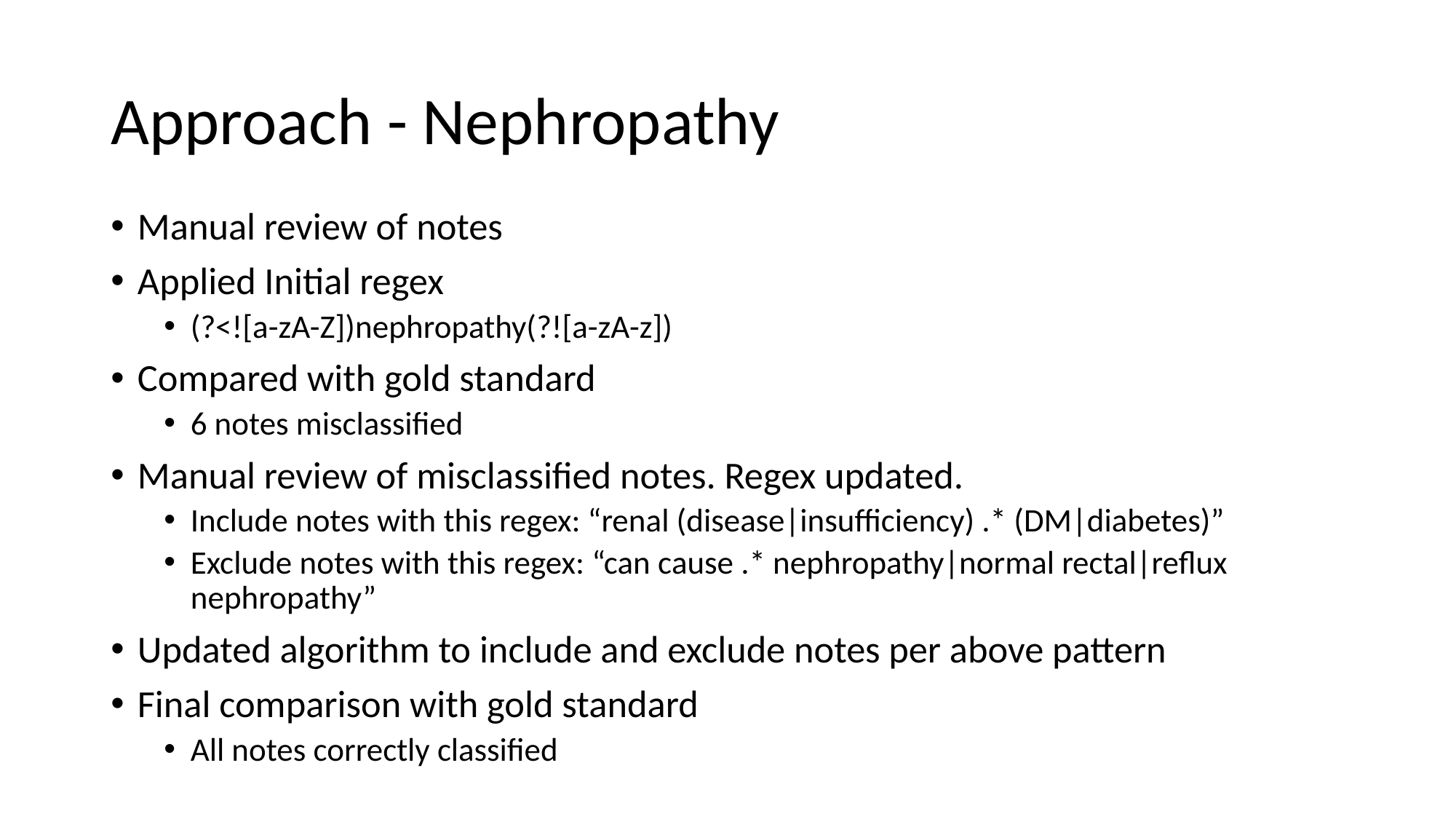

# Approach - Nephropathy
Manual review of notes
Applied Initial regex
(?<![a-zA-Z])nephropathy(?![a-zA-z])
Compared with gold standard
6 notes misclassified
Manual review of misclassified notes. Regex updated.
Include notes with this regex: “renal (disease|insufficiency) .* (DM|diabetes)”
Exclude notes with this regex: “can cause .* nephropathy|normal rectal|reflux nephropathy”
Updated algorithm to include and exclude notes per above pattern
Final comparison with gold standard
All notes correctly classified